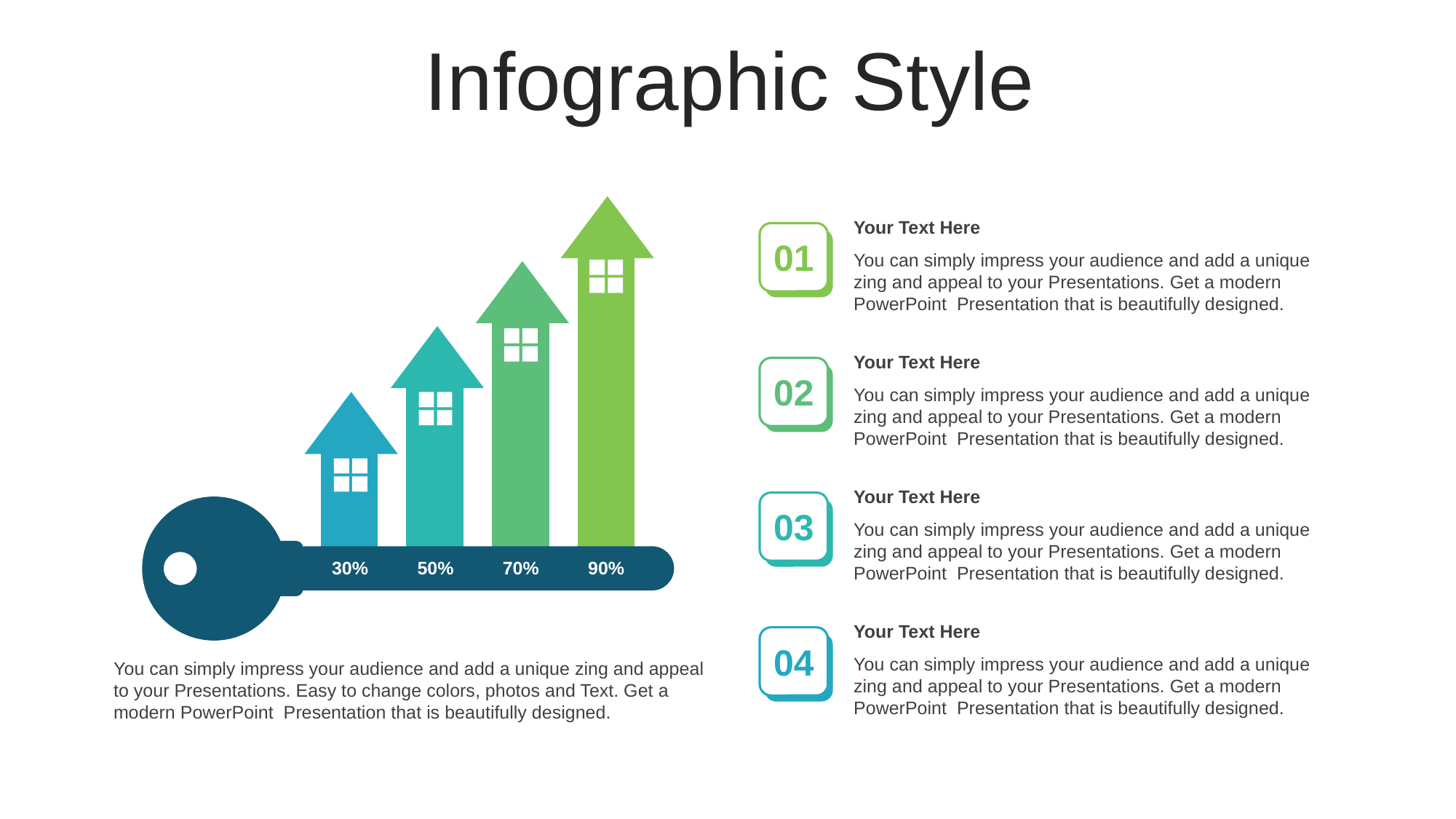

Infographic Style

Your Text Here
You can simply impress your audience and add a unique zing and appeal to your Presentations. Get a modern PowerPoint  Presentation that is beautifully designed.

### Chart

| Category | Series 1 |
|---|---|
| Option  A | 30.0 |
| Option  B | 50.0 |
| Option  C | 70.0 |
| Option  D | 90.0 |

01

Your Text Here
You can simply impress your audience and add a unique zing and appeal to your Presentations. Get a modern PowerPoint  Presentation that is beautifully designed.

02

Your Text Here
You can simply impress your audience and add a unique zing and appeal to your Presentations. Get a modern PowerPoint  Presentation that is beautifully designed.

03

30%
50%
70%
90%
Your Text Here
You can simply impress your audience and add a unique zing and appeal to your Presentations. Get a modern PowerPoint  Presentation that is beautifully designed.

04
You can simply impress your audience and add a unique zing and appeal to your Presentations. Easy to change colors, photos and Text. Get a modern PowerPoint  Presentation that is beautifully designed.